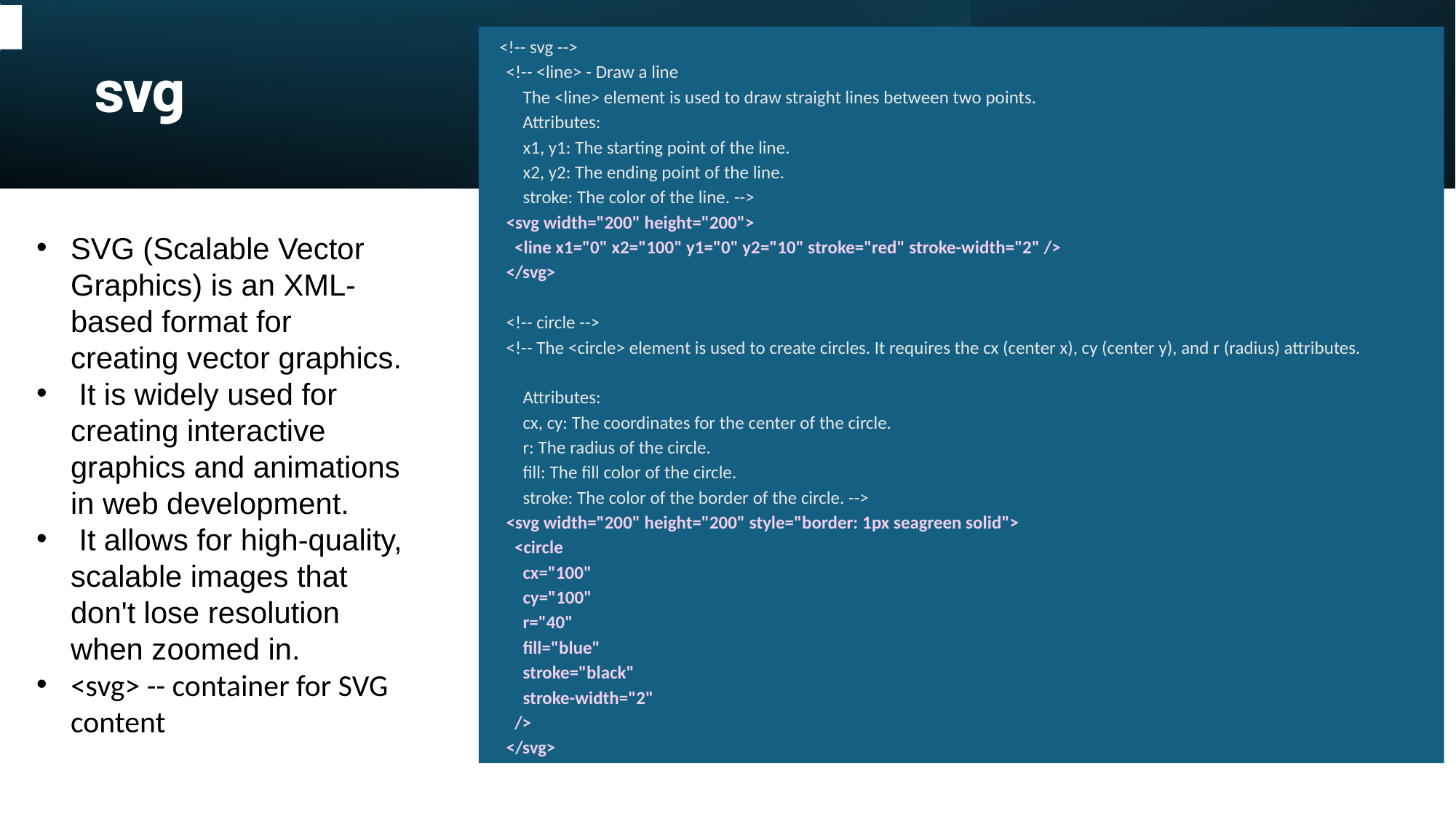

<!-- svg -->
    <!-- <line> - Draw a line
        The <line> element is used to draw straight lines between two points.
        Attributes:
        x1, y1: The starting point of the line.
        x2, y2: The ending point of the line.
        stroke: The color of the line. -->
    <svg width="200" height="200">
      <line x1="0" x2="100" y1="0" y2="10" stroke="red" stroke-width="2" />
    </svg>
    <!-- circle -->
    <!-- The <circle> element is used to create circles. It requires the cx (center x), cy (center y), and r (radius) attributes.
        Attributes:
        cx, cy: The coordinates for the center of the circle.
        r: The radius of the circle.
        fill: The fill color of the circle.
        stroke: The color of the border of the circle. -->
    <svg width="200" height="200" style="border: 1px seagreen solid">
      <circle
        cx="100"
        cy="100"
        r="40"
        fill="blue"
        stroke="black"
        stroke-width="2"
      />
    </svg>
svg

SVG (Scalable Vector Graphics) is an XML-based format for creating vector graphics.
 It is widely used for creating interactive graphics and animations in web development.
 It allows for high-quality, scalable images that don't lose resolution when zoomed in.
<svg> -- container for SVG content